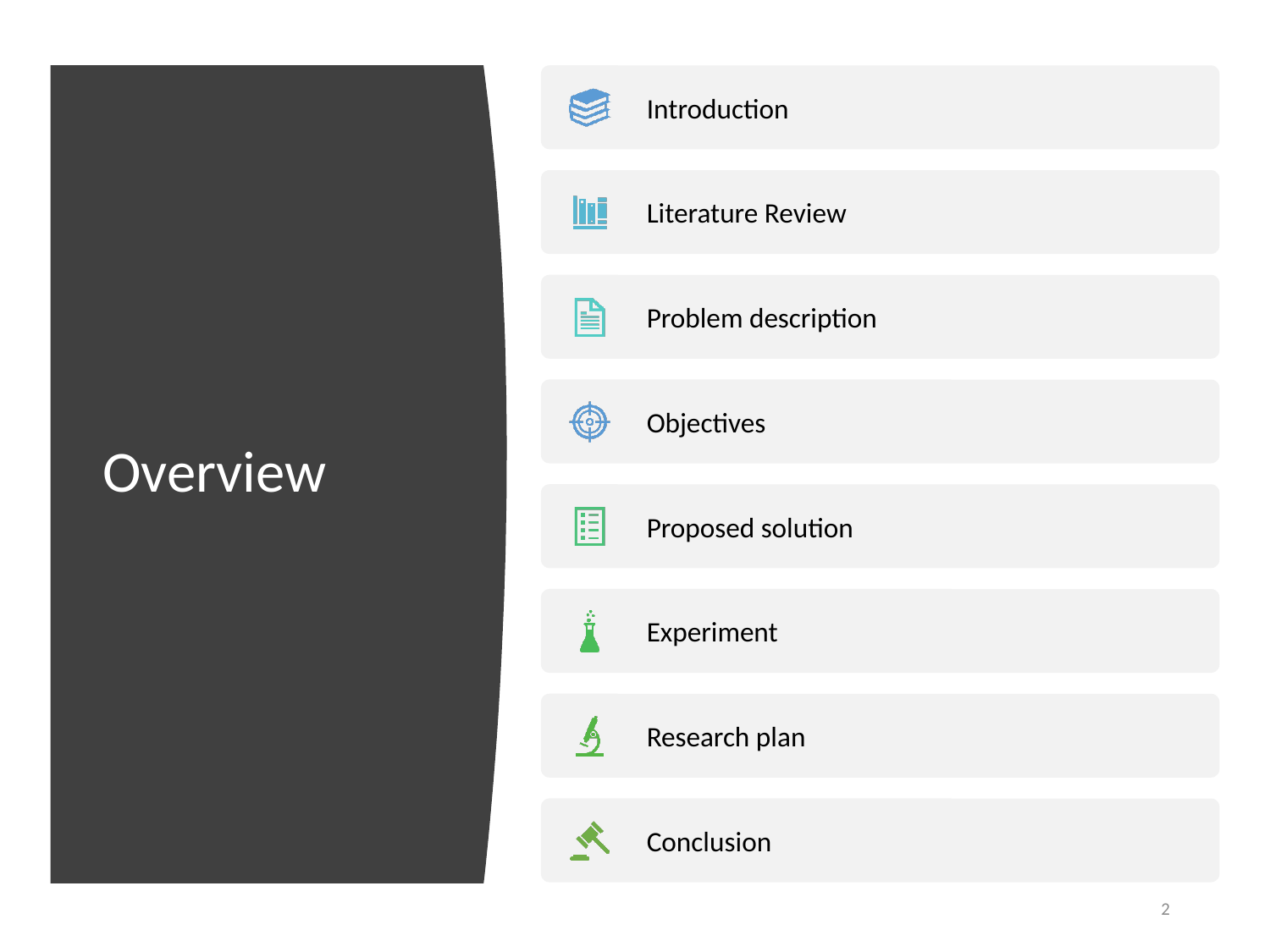

Introduction
Literature Review
Problem description
Objectives
Proposed solution
Experiment
Research plan
Conclusion

# Overview
2